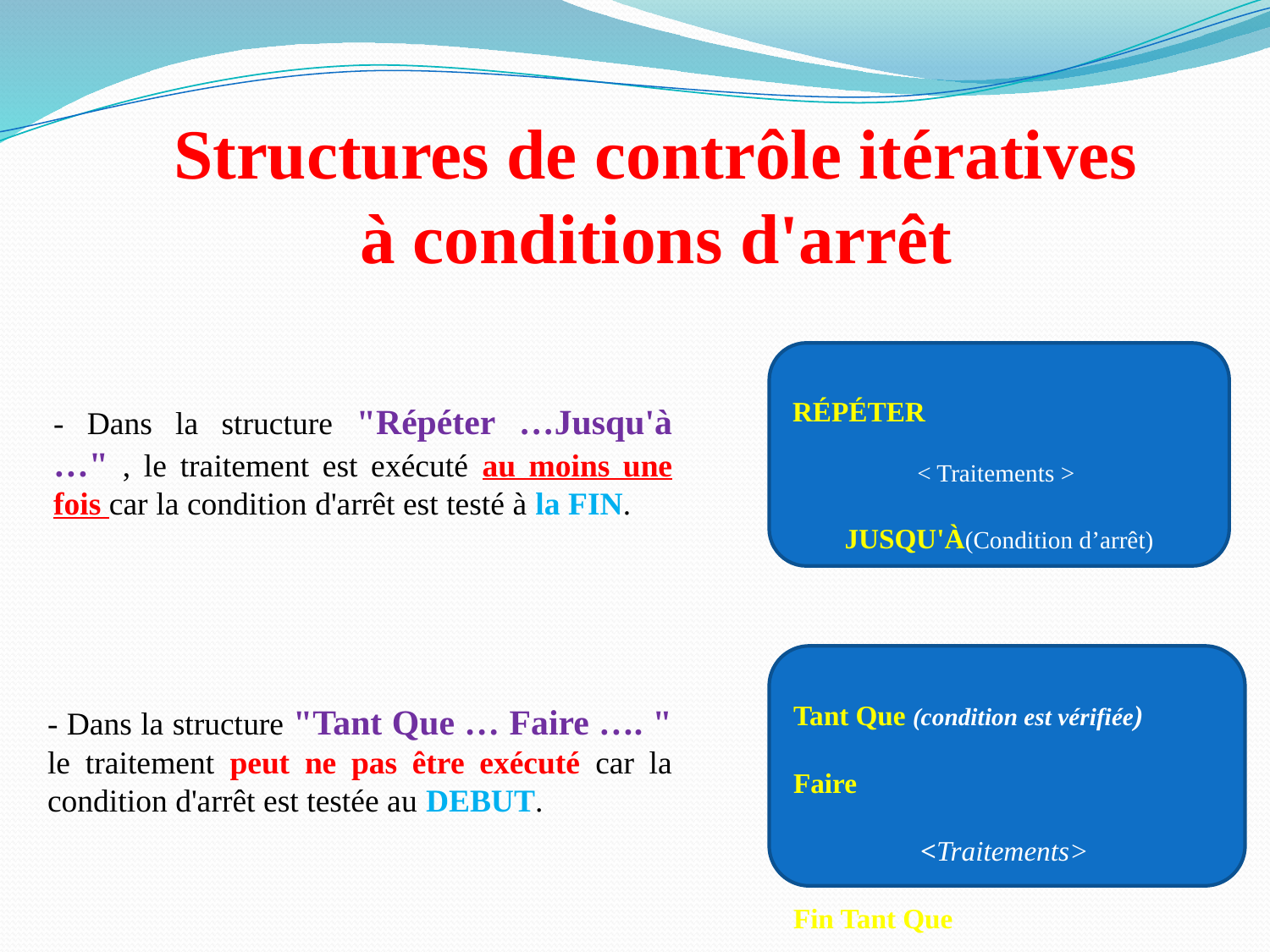

Structures de contrôle itératives
à conditions d'arrêt
RÉPÉTER
< Traitements >
JUSQU'À(Condition d’arrêt)
- Dans la structure "Répéter …Jusqu'à …" , le traitement est exécuté au moins une fois car la condition d'arrêt est testé à la FIN.
Tant Que (condition est vérifiée)  Faire
	<Traitements>
Fin Tant Que
- Dans la structure "Tant Que … Faire …. " le traitement peut ne pas être exécuté car la condition d'arrêt est testée au DEBUT.